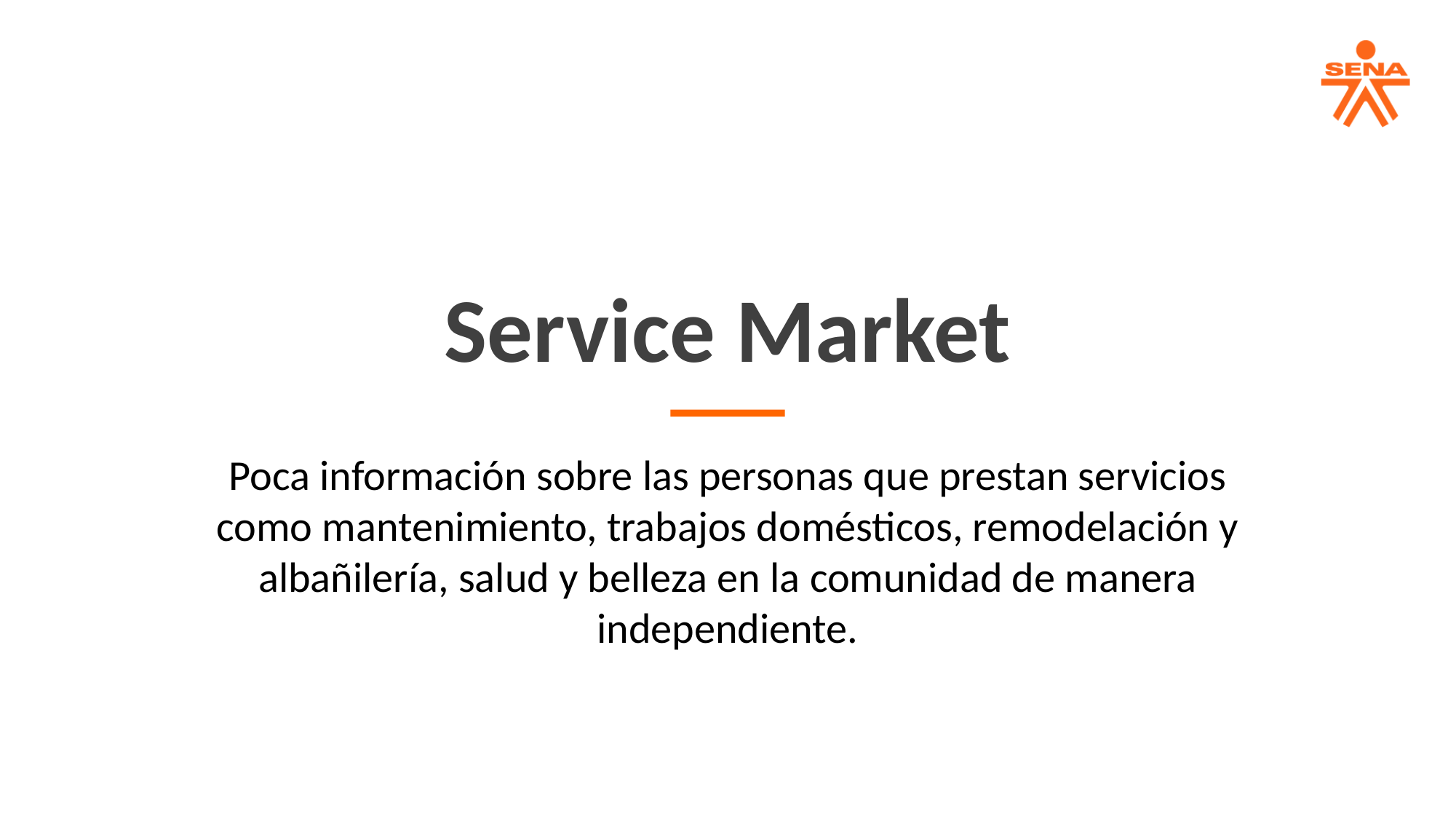

Service Market

Poca información sobre las personas que prestan servicios como mantenimiento, trabajos domésticos, remodelación y albañilería, salud y belleza en la comunidad de manera independiente.